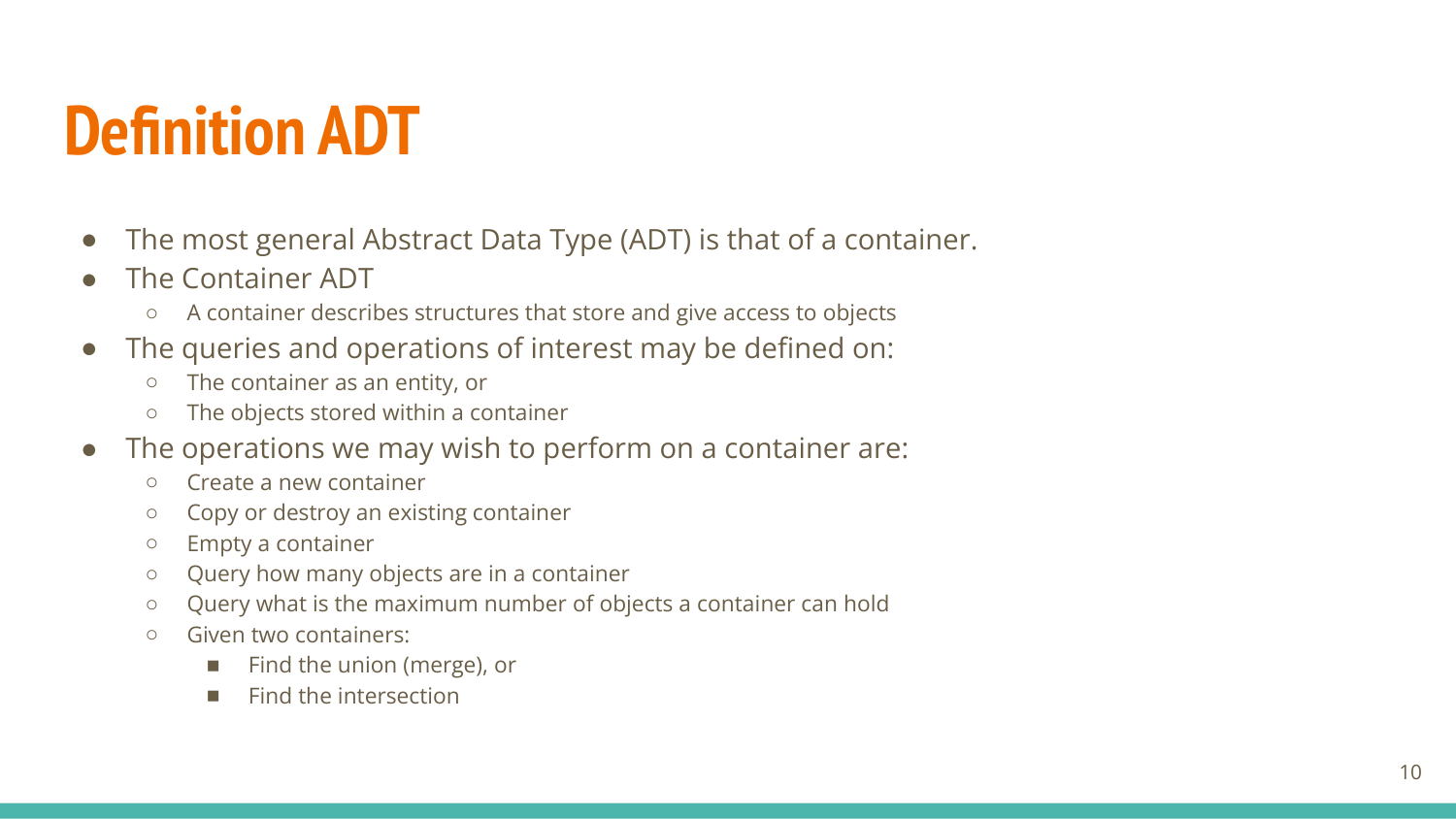

# Definition ADT
The most general Abstract Data Type (ADT) is that of a container.
The Container ADT
A container describes structures that store and give access to objects
The queries and operations of interest may be defined on:
The container as an entity, or
The objects stored within a container
The operations we may wish to perform on a container are:
Create a new container
Copy or destroy an existing container
Empty a container
Query how many objects are in a container
Query what is the maximum number of objects a container can hold
Given two containers:
Find the union (merge), or
Find the intersection
10